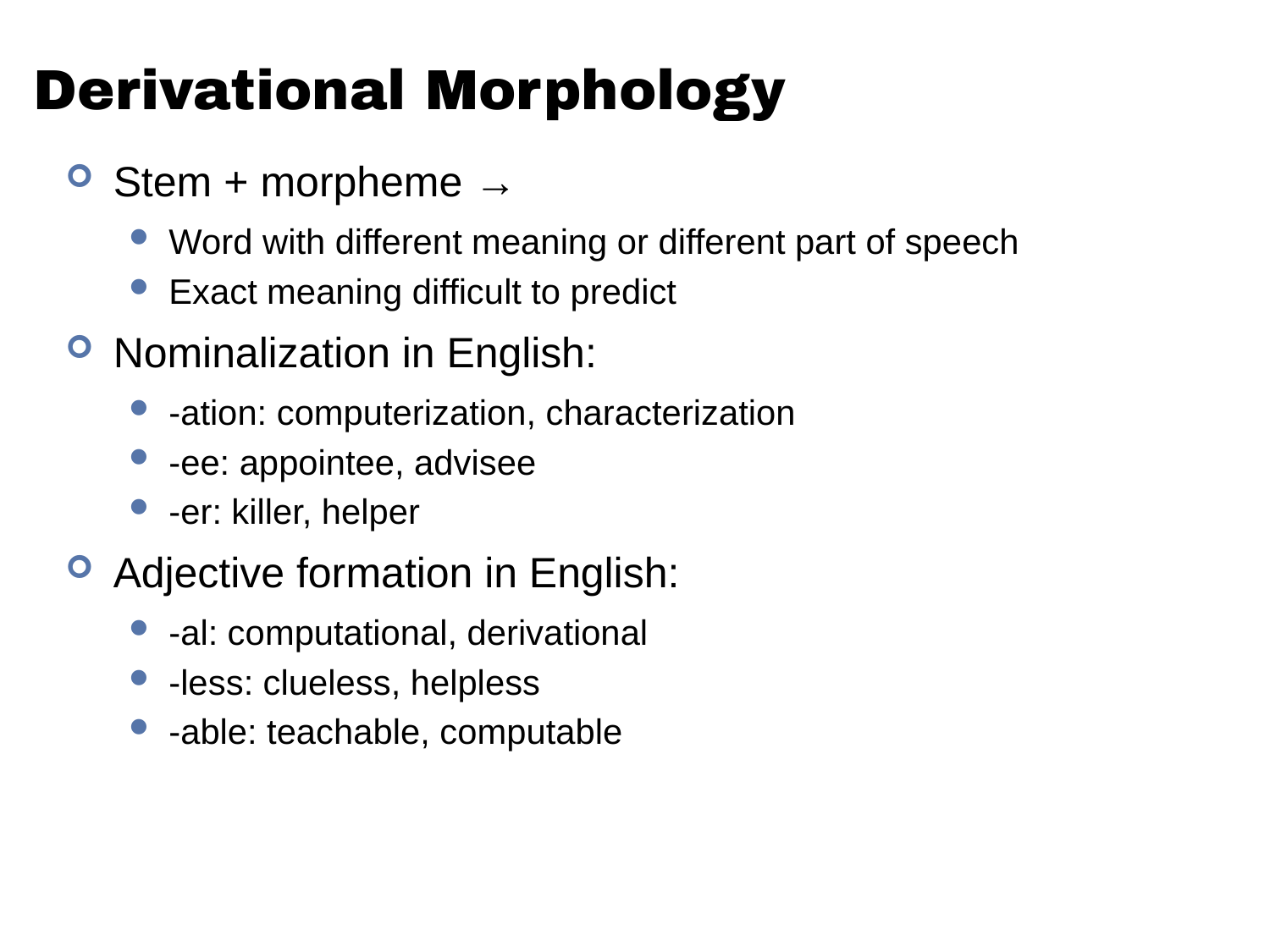

# Derivational Morphology
Stem + morpheme →
Word with different meaning or different part of speech
Exact meaning difficult to predict
Nominalization in English:
-ation: computerization, characterization
-ee: appointee, advisee
-er: killer, helper
Adjective formation in English:
-al: computational, derivational
-less: clueless, helpless
-able: teachable, computable